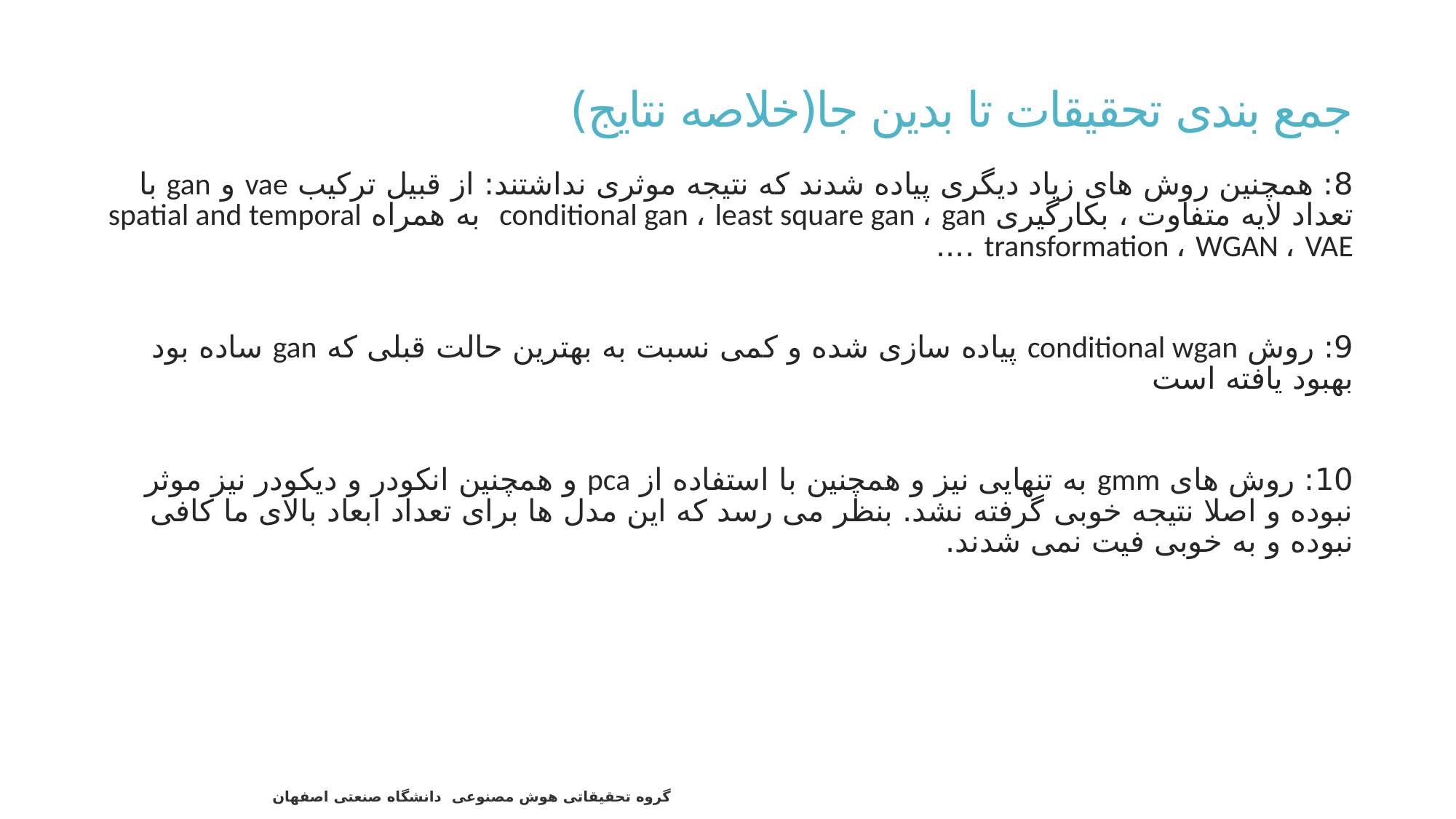

# جمع بندی تحقیقات تا بدین جا(خلاصه نتایج)
8: همچنین روش های زیاد دیگری پیاده شدند که نتیجه موثری نداشتند: از قبیل ترکیب vae و gan با تعداد لایه متفاوت ، بکارگیری conditional gan ، least square gan ، gan  به همراه spatial and temporal transformation ، WGAN ، VAE ....

9: روش conditional wgan پیاده سازی شده و کمی نسبت به بهترین حالت قبلی که gan ساده بود بهبود یافته است

10: روش های gmm به تنهایی نیز و همچنین با استفاده از pca و همچنین انکودر و دیکودر نیز موثر نبوده و اصلا نتیجه خوبی گرفته نشد. بنظر می رسد که این مدل ها برای تعداد ابعاد بالای ما کافی نبوده و به خوبی فیت نمی شدند.

74
گروه تحقیقاتی هوش مصنوعی  دانشگاه صنعتی اصفهان